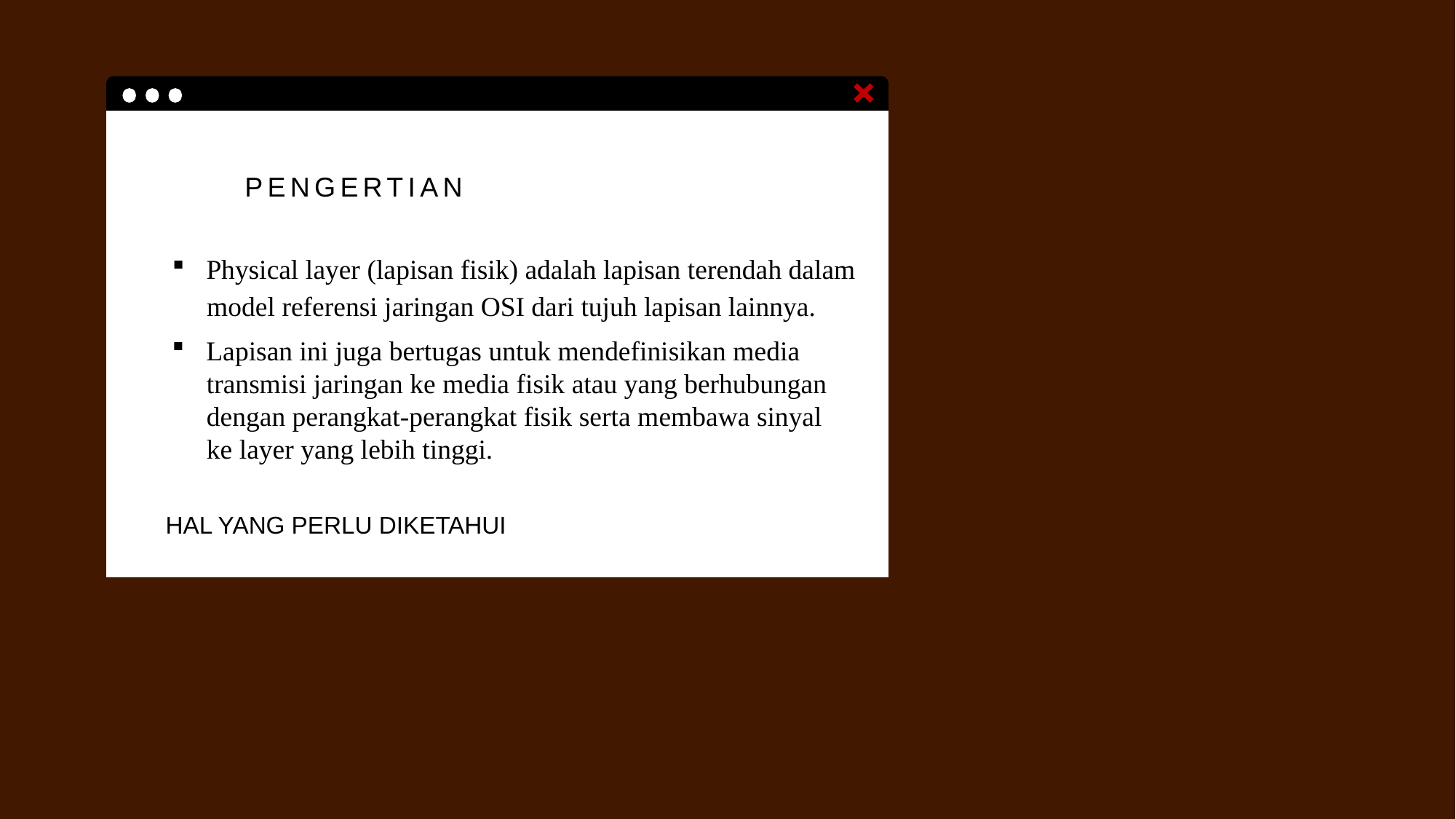

PENGERTIAN
Physical layer (lapisan fisik) adalah lapisan terendah dalam
     model referensi jaringan OSI dari tujuh lapisan lainnya.
Lapisan ini juga bertugas untuk mendefinisikan media
     transmisi jaringan ke media fisik atau yang berhubungan
     dengan perangkat-perangkat fisik serta membawa sinyal
     ke layer yang lebih tinggi.
HAL YANG PERLU DIKETAHUI